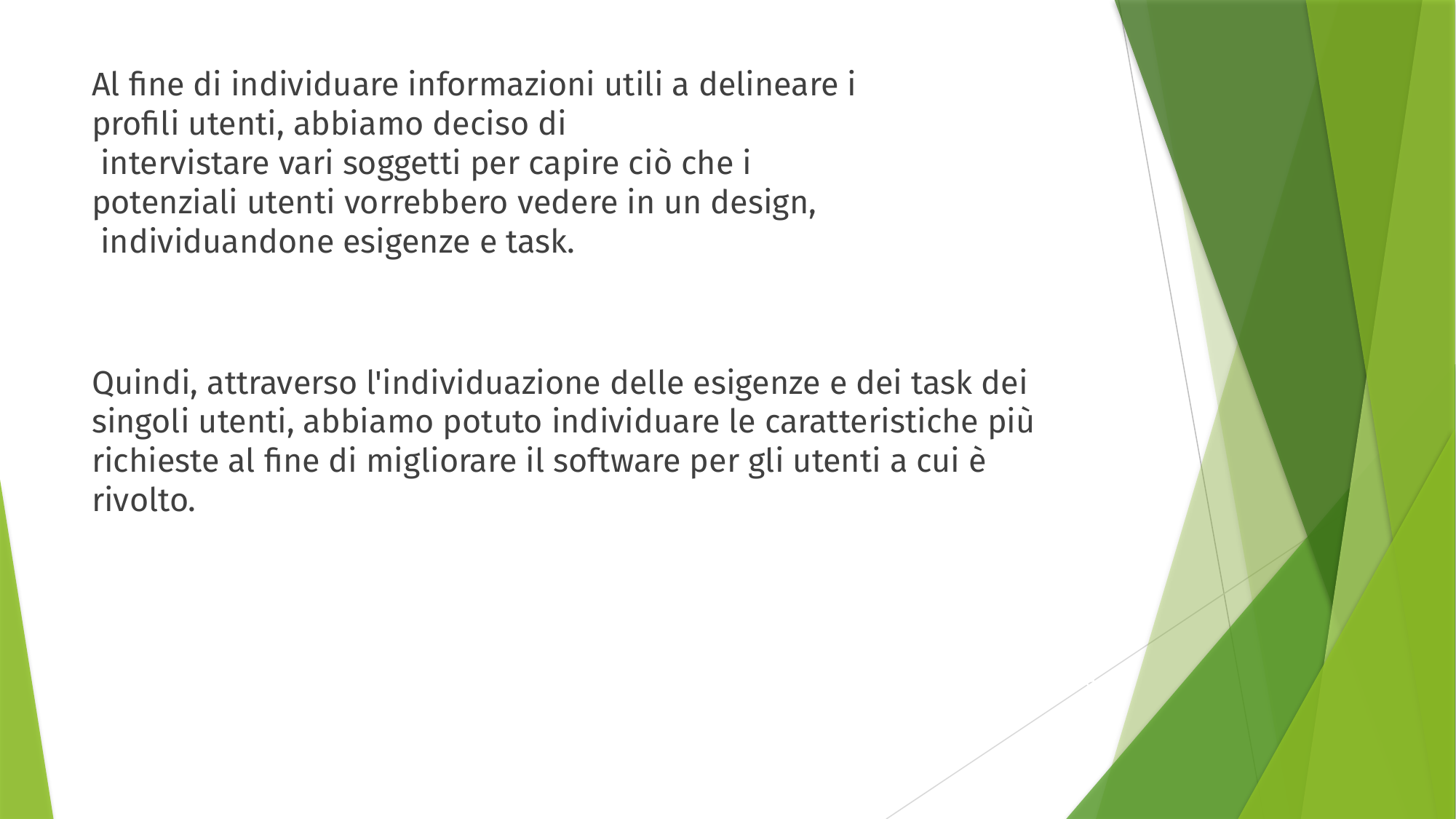

Al fine di individuare informazioni utili a delineare i
profili utenti, abbiamo deciso di
 intervistare vari soggetti per capire ciò che i
potenziali utenti vorrebbero vedere in un design,
 individuandone esigenze e task.

Quindi, attraverso l'individuazione delle esigenze e dei task dei singoli utenti, abbiamo potuto individuare le caratteristiche più richieste al fine di migliorare il software per gli utenti a cui è rivolto.

Quindi, attraverso l'individuazione delle esigenze e dei task dei singoli utenti, poter individuare le caratteristiche più richieste al fine di migliorare il software per gli utenti a cui è rivolto.